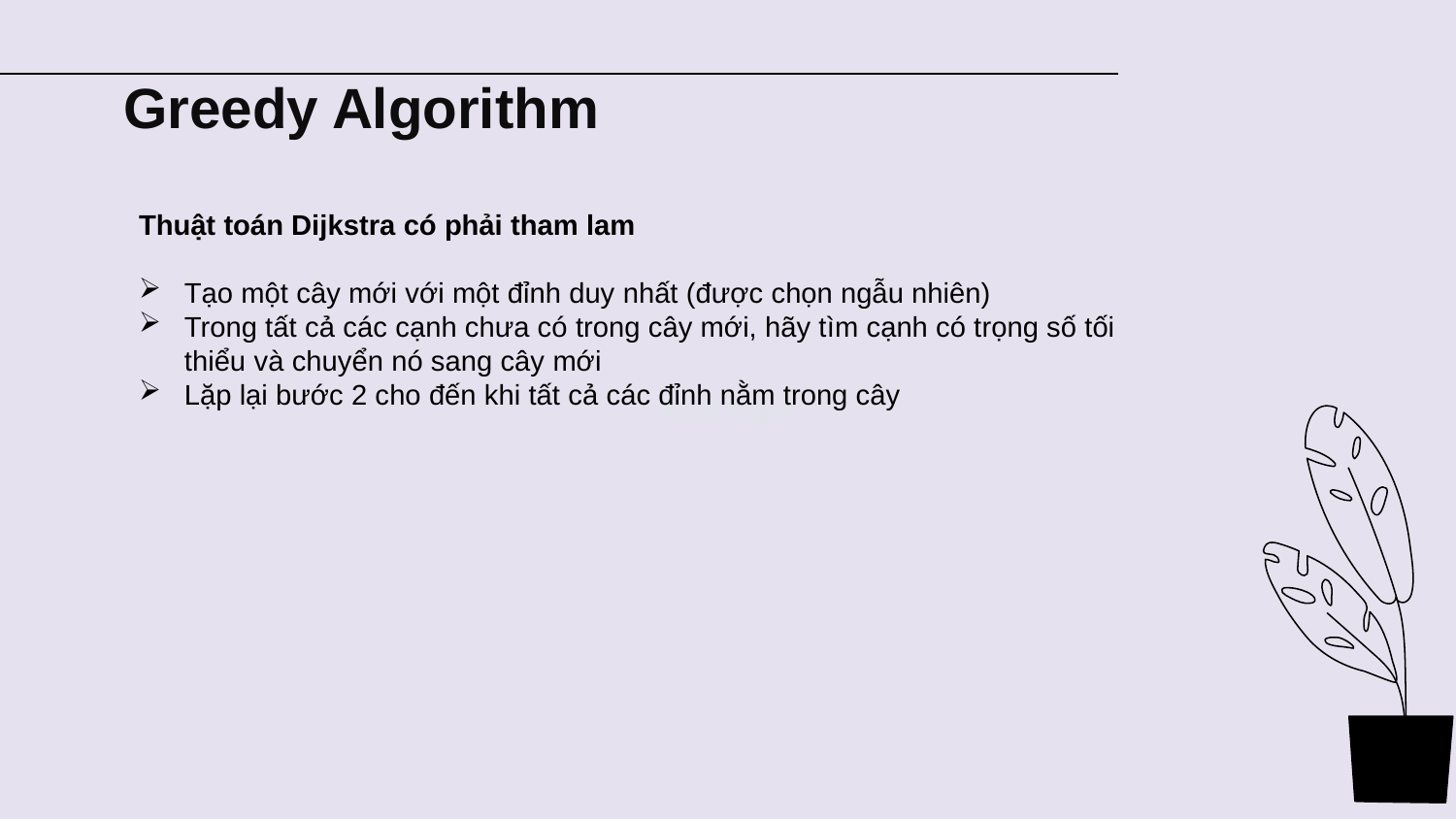

Greedy Algorithm
Thuật toán Dijkstra có phải tham lam

Tạo một cây mới với một đỉnh duy nhất (được chọn ngẫu nhiên)
Trong tất cả các cạnh chưa có trong cây mới, hãy tìm cạnh có trọng số tối thiểu và chuyển nó sang cây mới
Lặp lại bước 2 cho đến khi tất cả các đỉnh nằm trong cây

Khái niệm